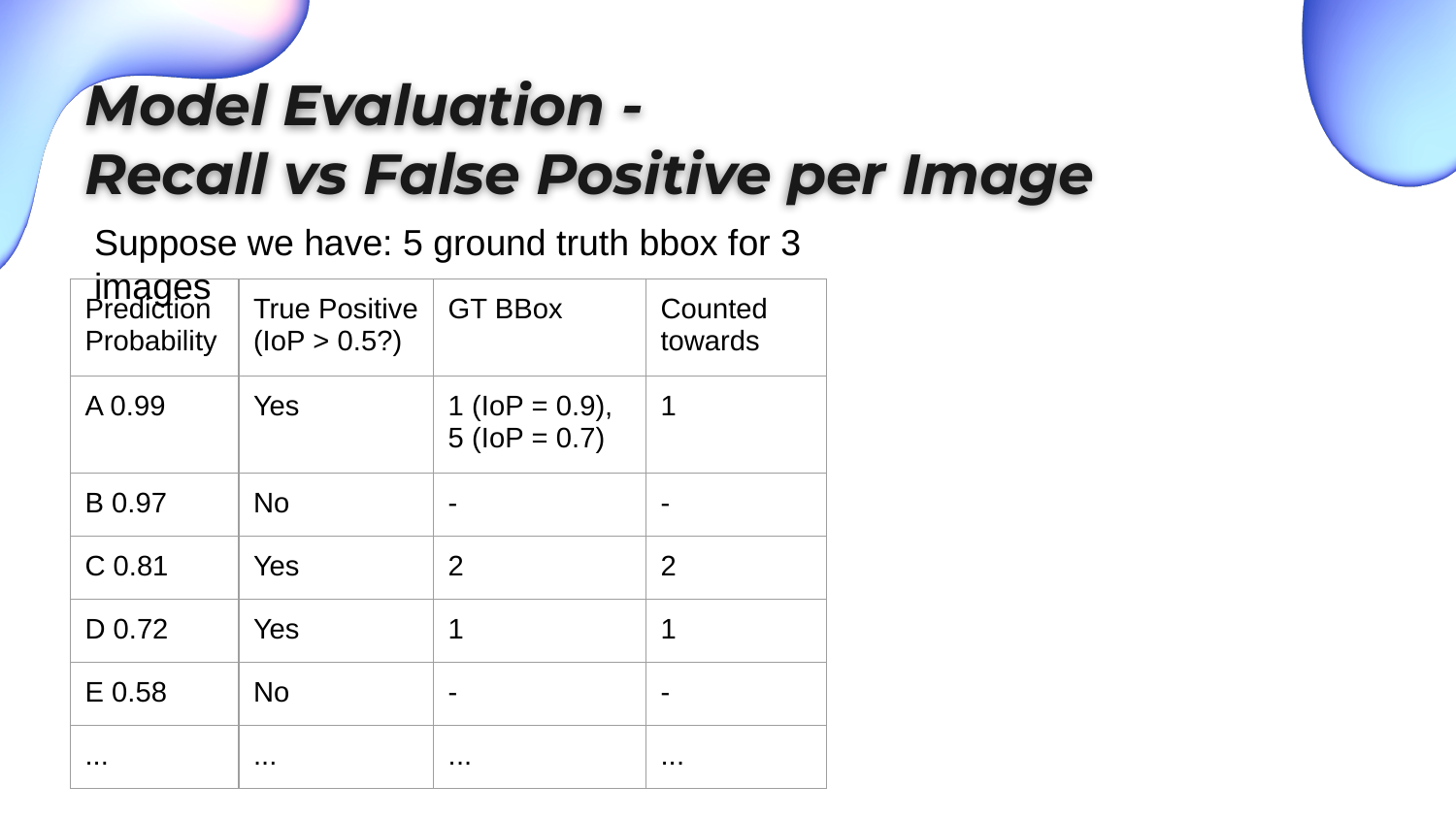

Model Evaluation -
Recall vs False Positive per Image
Suppose we have: 5 ground truth bbox for 3 images
| Prediction Probability | True Positive (IoP > 0.5?) | GT BBox | Counted towards |
| --- | --- | --- | --- |
| A 0.99 | Yes | 1 (IoP = 0.9), 5 (IoP = 0.7) | 1 |
| B 0.97 | No | - | - |
| C 0.81 | Yes | 2 | 2 |
| D 0.72 | Yes | 1 | 1 |
| E 0.58 | No | - | - |
| ... | ... | ... | ... |